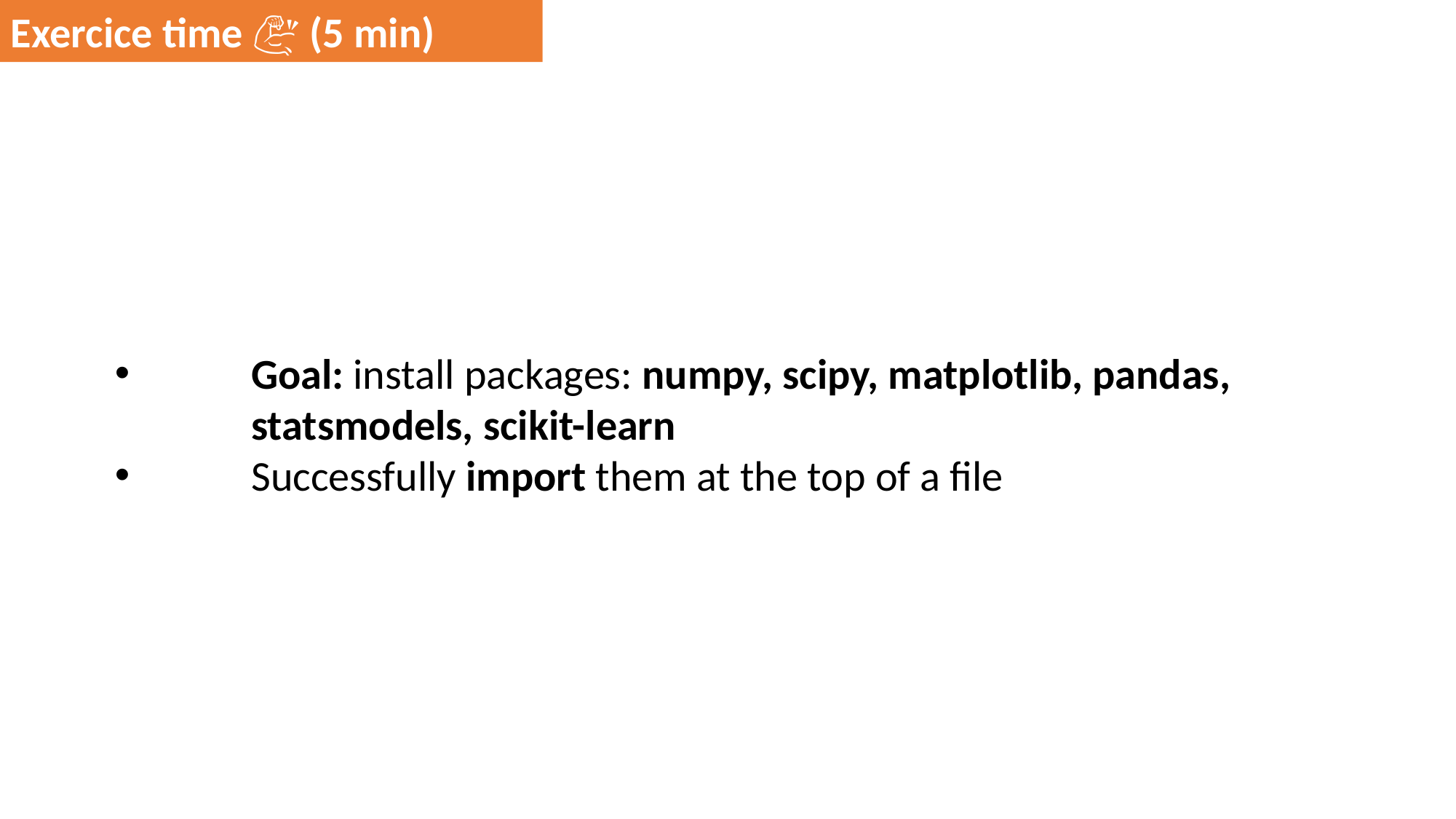

Exercice time 💪 (5 min)
Goal: install packages: numpy, scipy, matplotlib, pandas, statsmodels, scikit-learn
Successfully import them at the top of a file